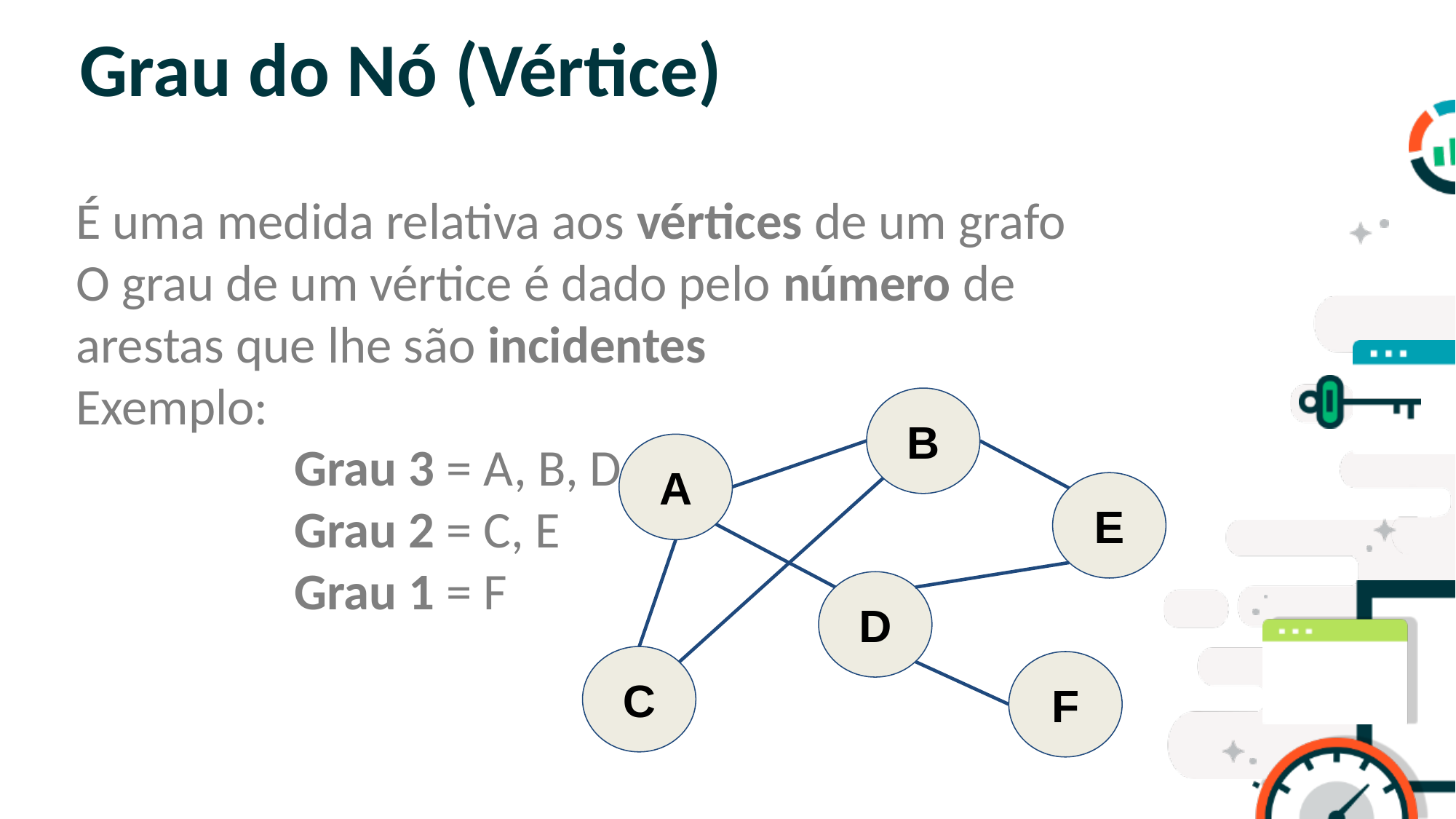

# Grau do Nó (Vértice)
É uma medida relativa aos vértices de um grafo
O grau de um vértice é dado pelo número de arestas que lhe são incidentes
Exemplo:
		Grau 3 = A, B, D
		Grau 2 = C, E
		Grau 1 = F
SLIDE PARA TÓPICOS
B
A
E
D
C
F